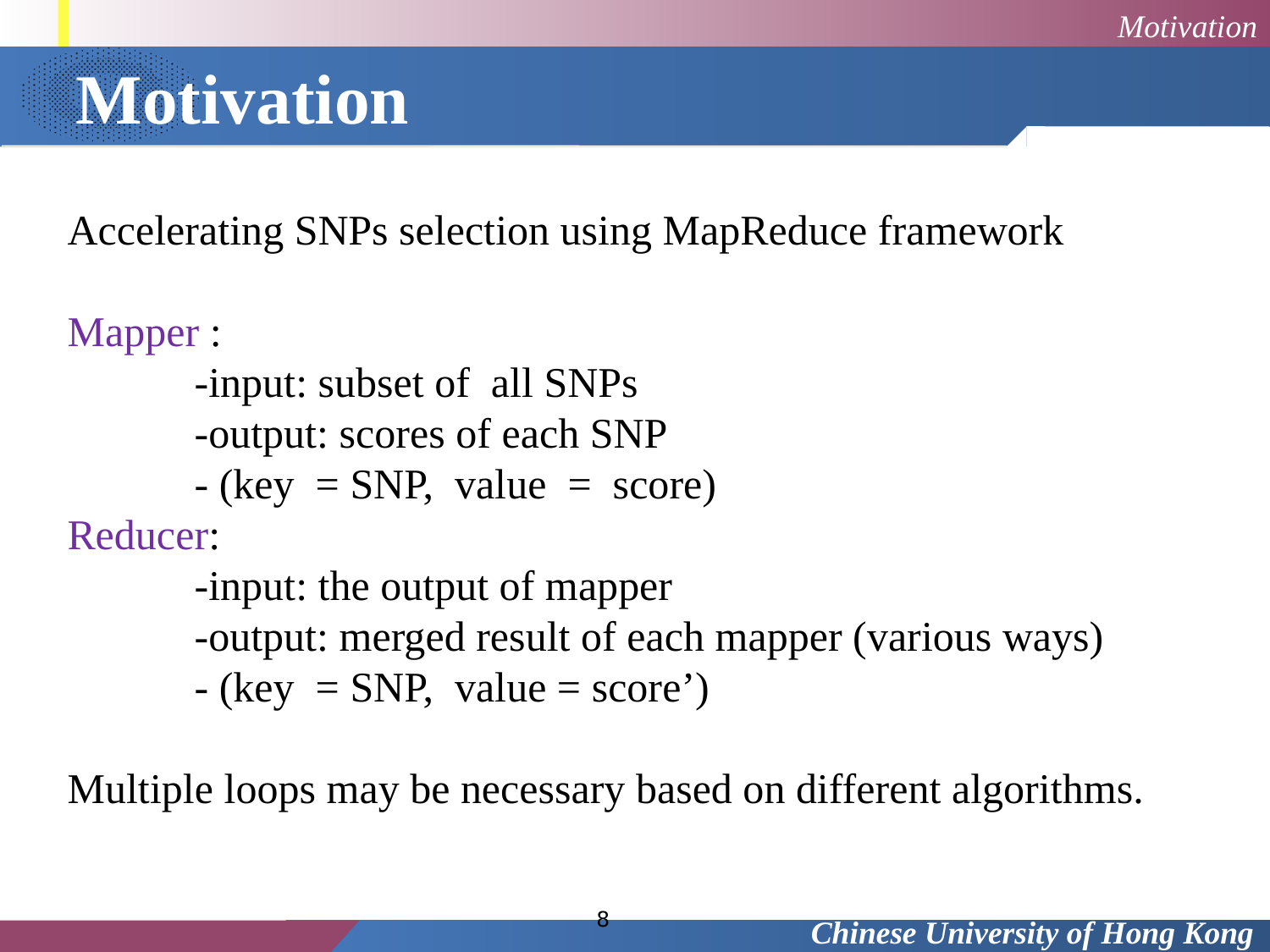

Motivation
# Motivation
Accelerating SNPs selection using MapReduce framework

Mapper :
	-input: subset of  all SNPs
	-output: scores of each SNP
	- (key  = SNP,  value  =  score)
Reducer:
	-input: the output of mapper
	-output: merged result of each mapper (various ways)
	- (key  = SNP,  value = score’)

Multiple loops may be necessary based on different algorithms.

8